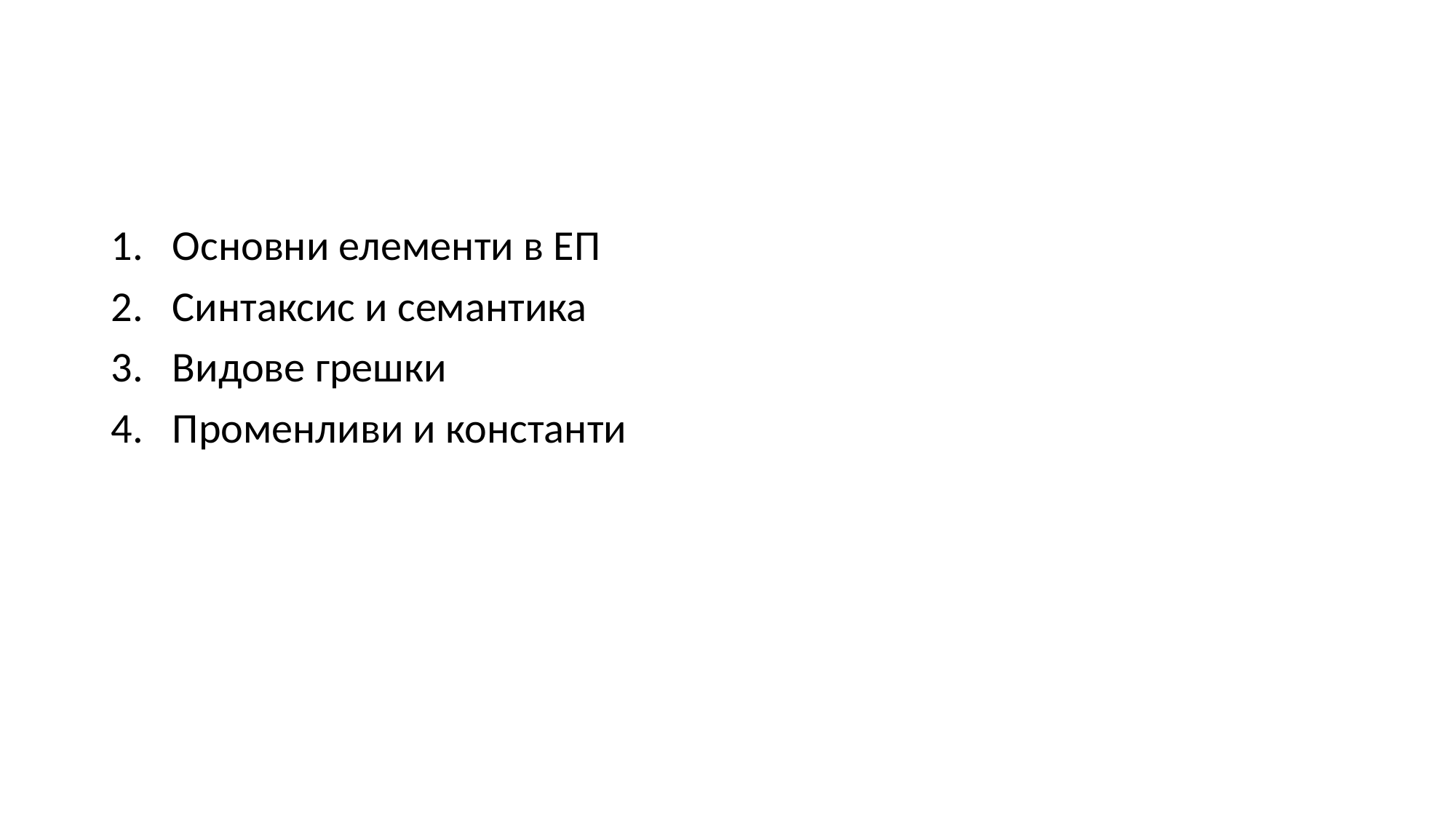

#
Основни елементи в ЕП
Синтаксис и семантика
Видове грешки
Променливи и константи